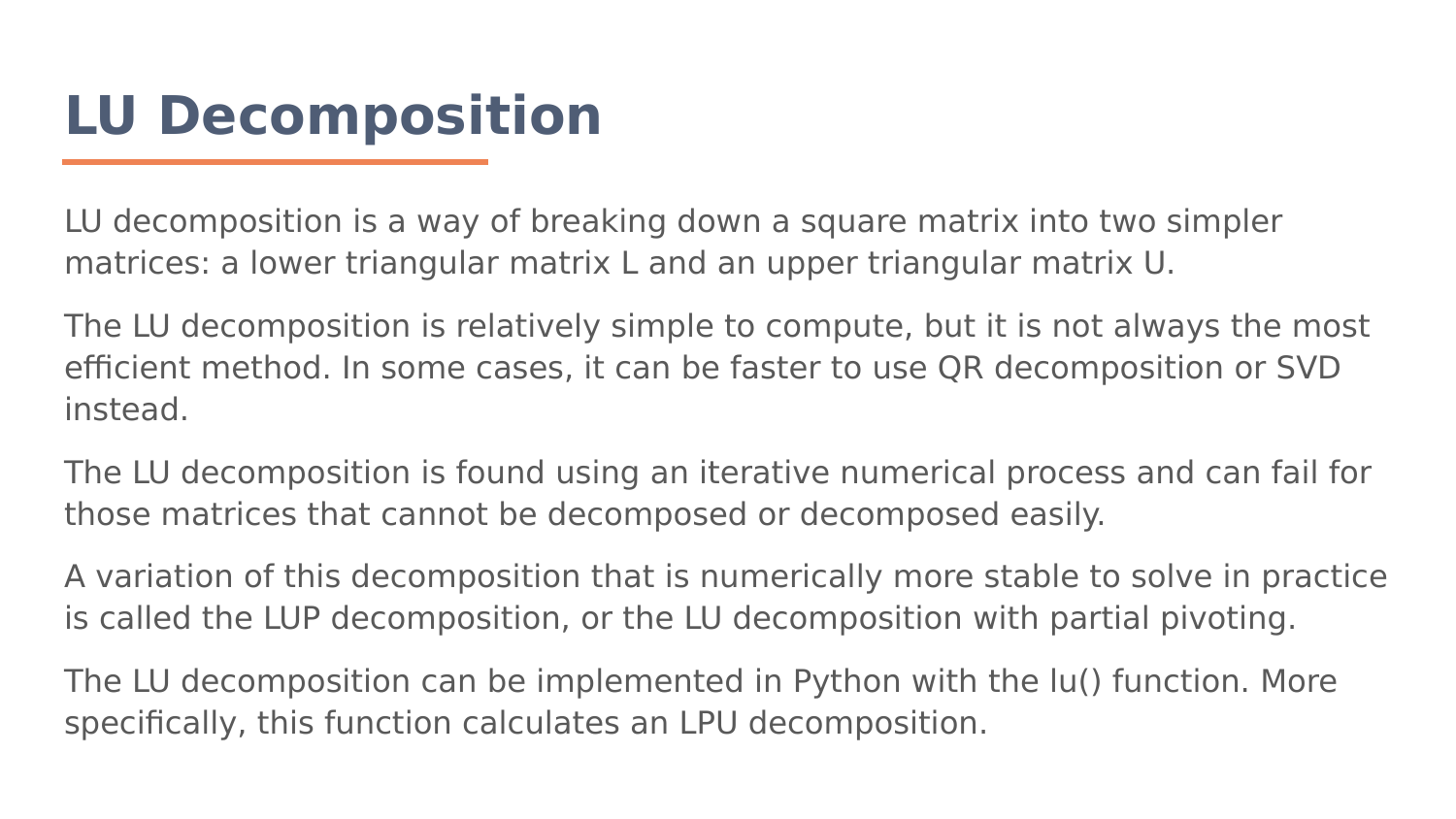

# LU Decomposition
LU decomposition is a way of breaking down a square matrix into two simpler matrices: a lower triangular matrix L and an upper triangular matrix U.
The LU decomposition is relatively simple to compute, but it is not always the most efficient method. In some cases, it can be faster to use QR decomposition or SVD instead.
The LU decomposition is found using an iterative numerical process and can fail for those matrices that cannot be decomposed or decomposed easily.
A variation of this decomposition that is numerically more stable to solve in practice is called the LUP decomposition, or the LU decomposition with partial pivoting.
The LU decomposition can be implemented in Python with the lu() function. More specifically, this function calculates an LPU decomposition.